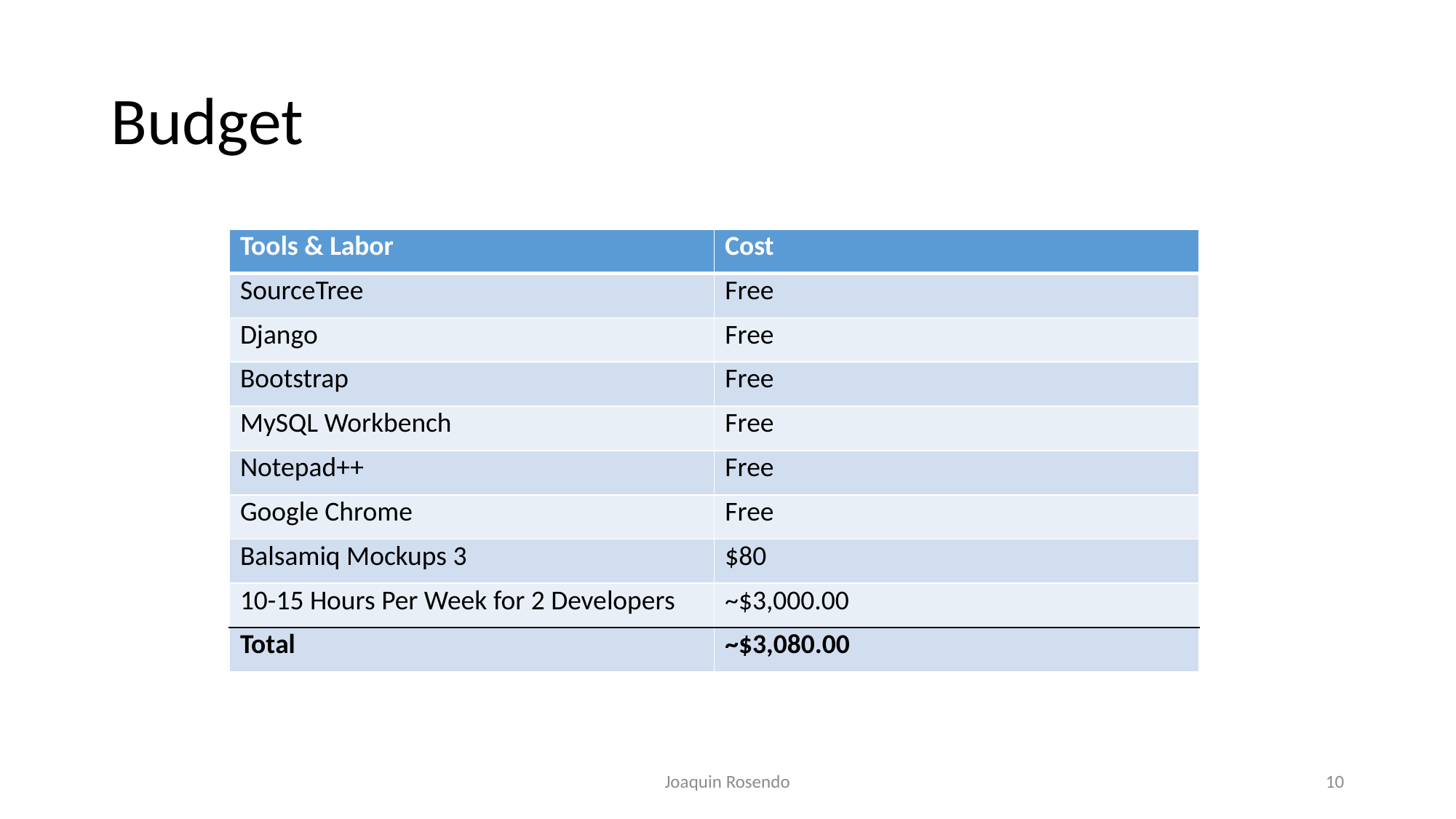

# Budget
| Tools & Labor | Cost |
| --- | --- |
| SourceTree | Free |
| Django | Free |
| Bootstrap | Free |
| MySQL Workbench | Free |
| Notepad++ | Free |
| Google Chrome | Free |
| Balsamiq Mockups 3 | $80 |
| 10-15 Hours Per Week for 2 Developers | ~$3,000.00 |
| Total | ~$3,080.00 |
Joaquin Rosendo
10